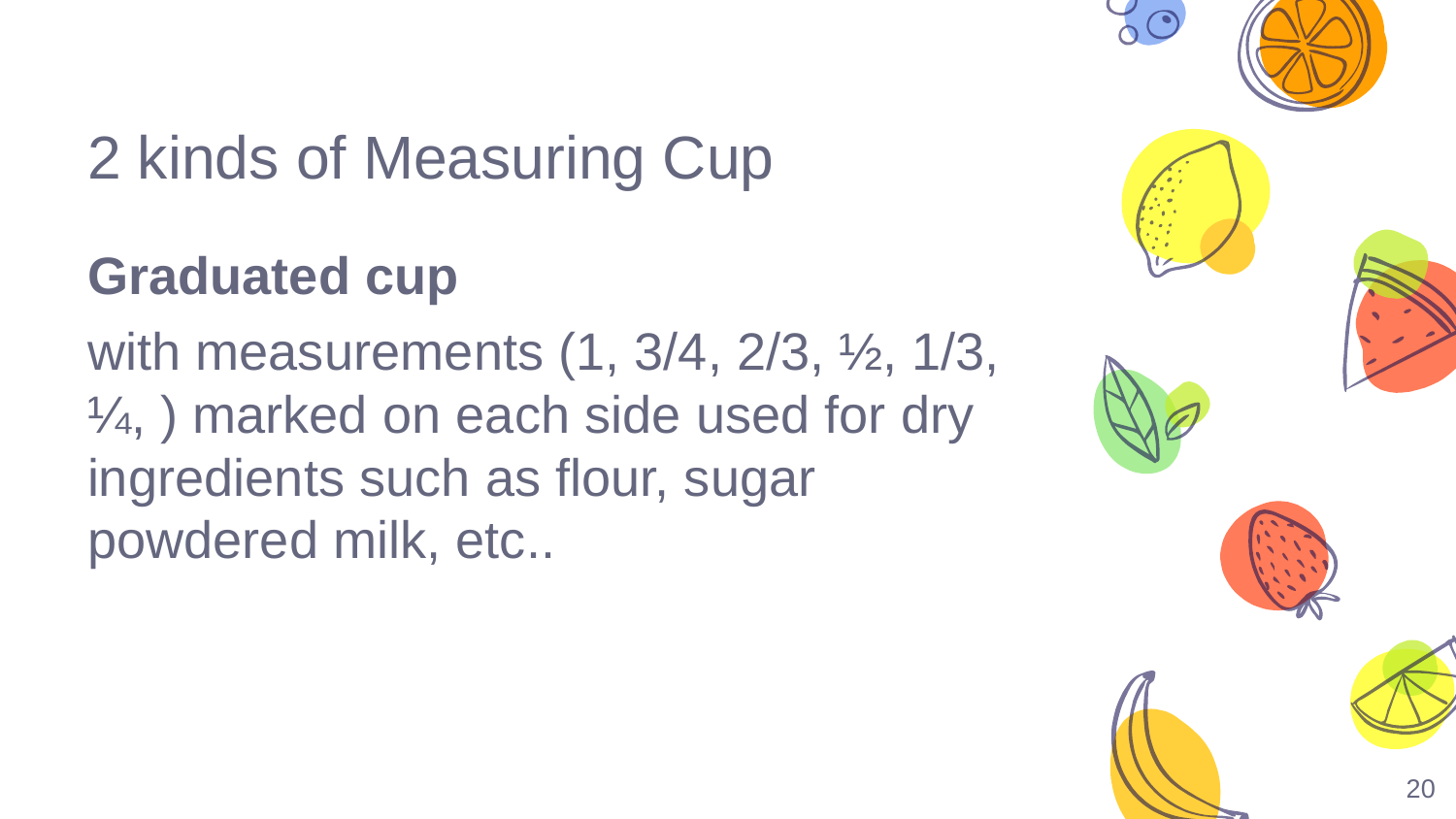

# 2 kinds of Measuring Cup
Graduated cup
with measurements (1, 3/4, 2/3, ½, 1/3, ¼, ) marked on each side used for dry ingredients such as flour, sugar powdered milk, etc..
20